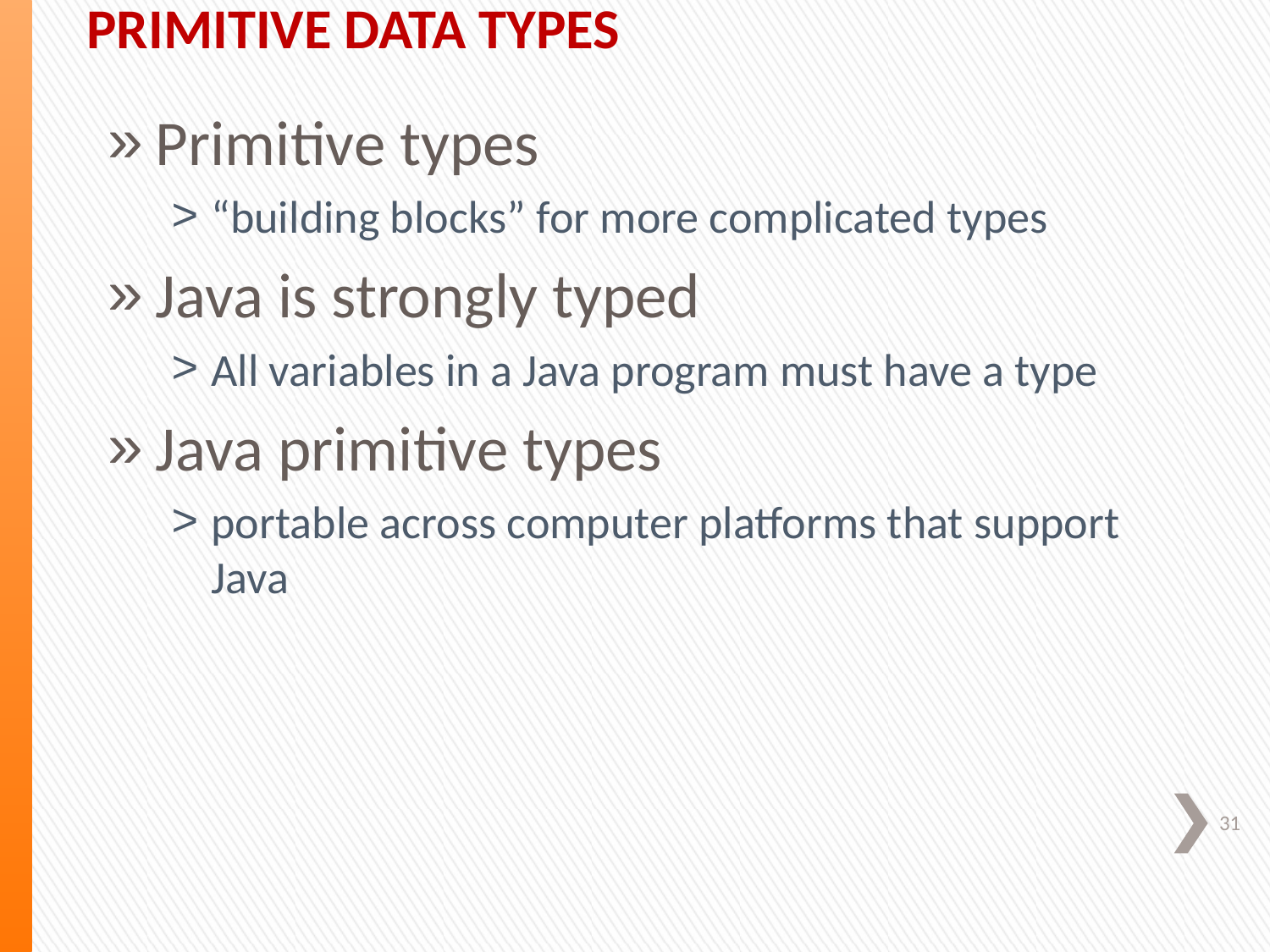

Primitive Data Types
Primitive types
“building blocks” for more complicated types
Java is strongly typed
All variables in a Java program must have a type
Java primitive types
portable across computer platforms that support Java

31